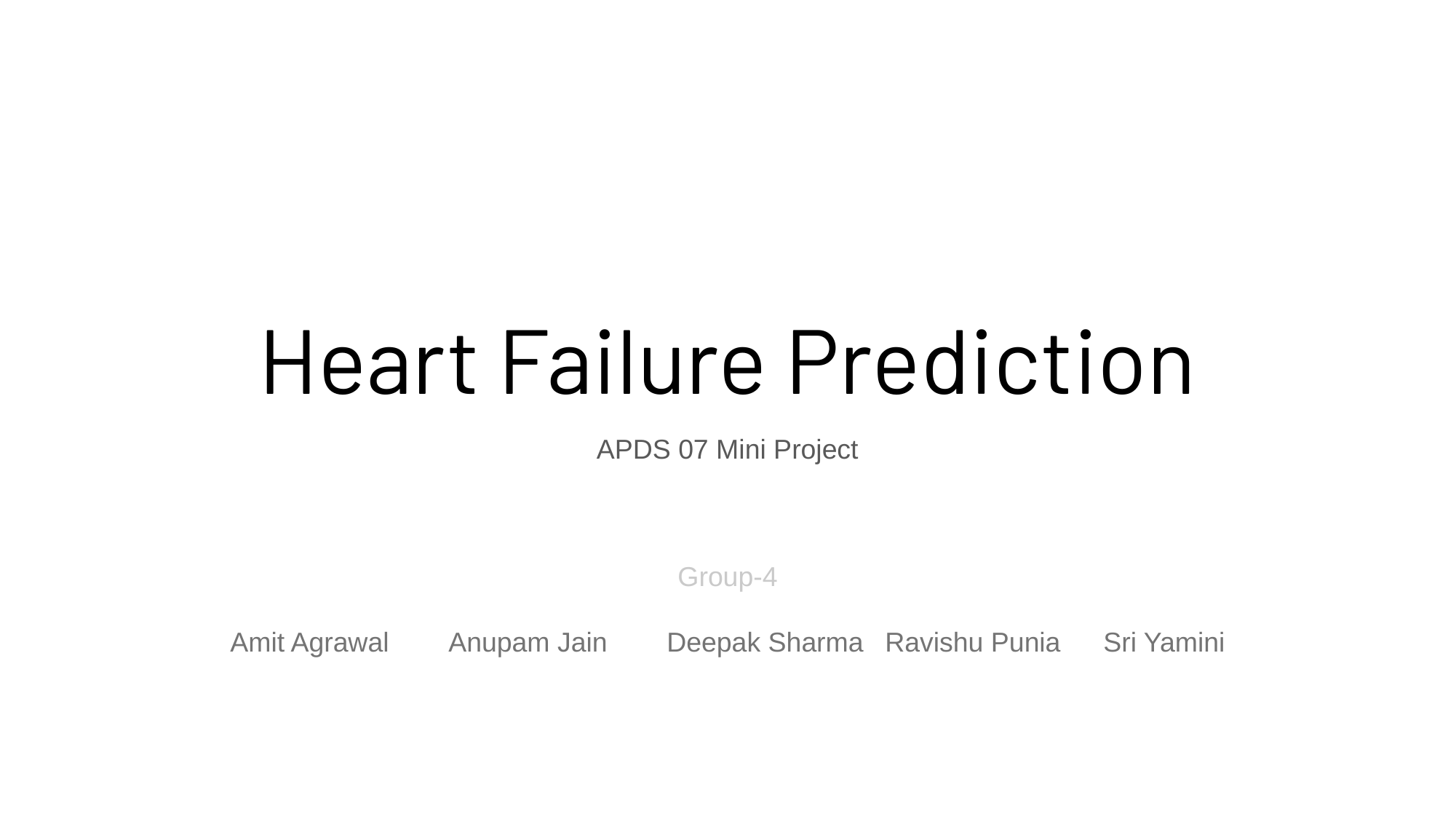

# Heart Failure Prediction
APDS 07 Mini Project
Group-4
Amit Agrawal 	Anupam Jain 	Deepak Sharma 	Ravishu Punia 	Sri Yamini